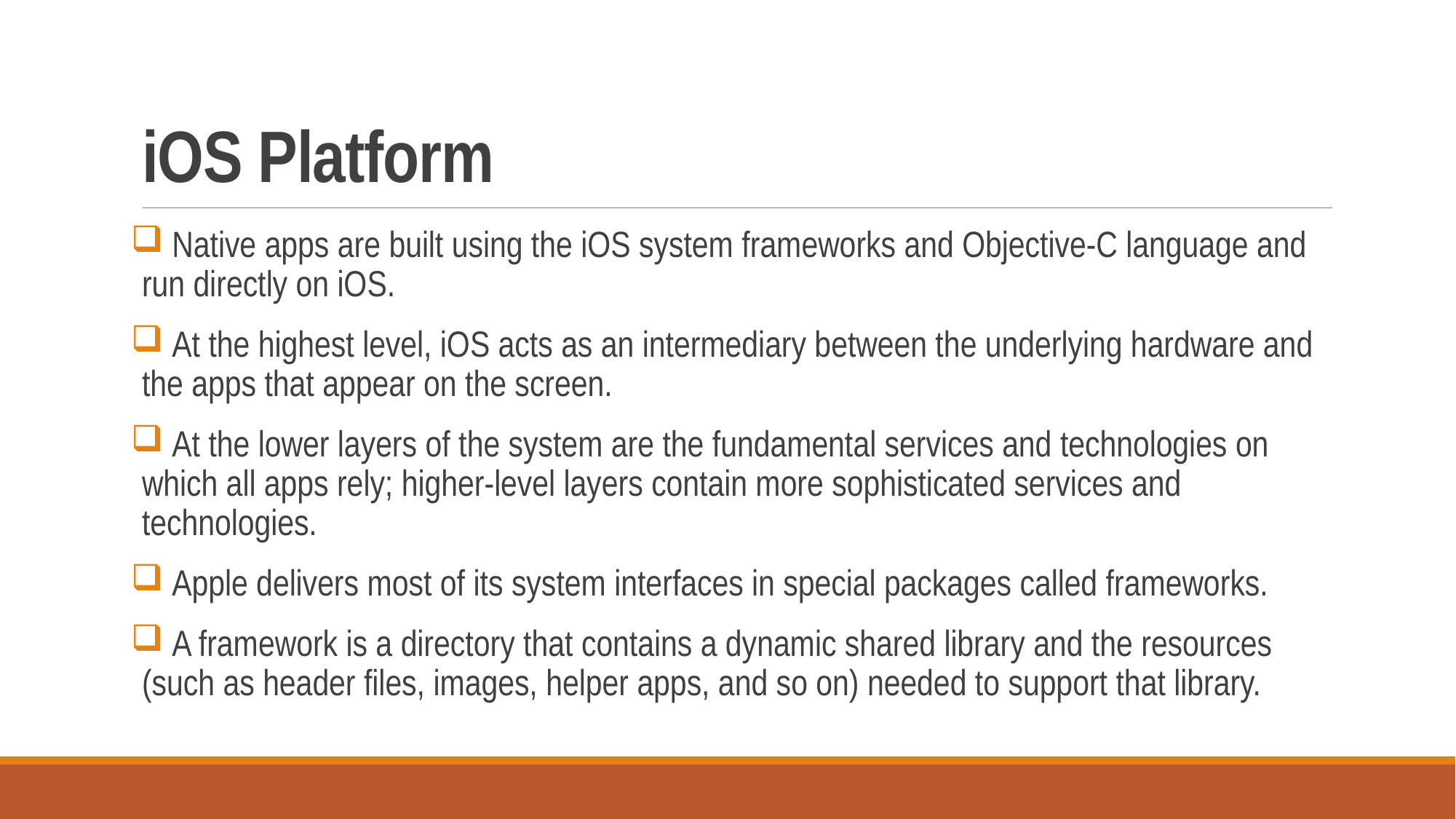

# iOS Platform
 Native apps are built using the iOS system frameworks and Objective-C language and run directly on iOS.
 At the highest level, iOS acts as an intermediary between the underlying hardware and the apps that appear on the screen.
 At the lower layers of the system are the fundamental services and technologies on which all apps rely; higher-level layers contain more sophisticated services and technologies.
 Apple delivers most of its system interfaces in special packages called frameworks.
 A framework is a directory that contains a dynamic shared library and the resources (such as header files, images, helper apps, and so on) needed to support that library.